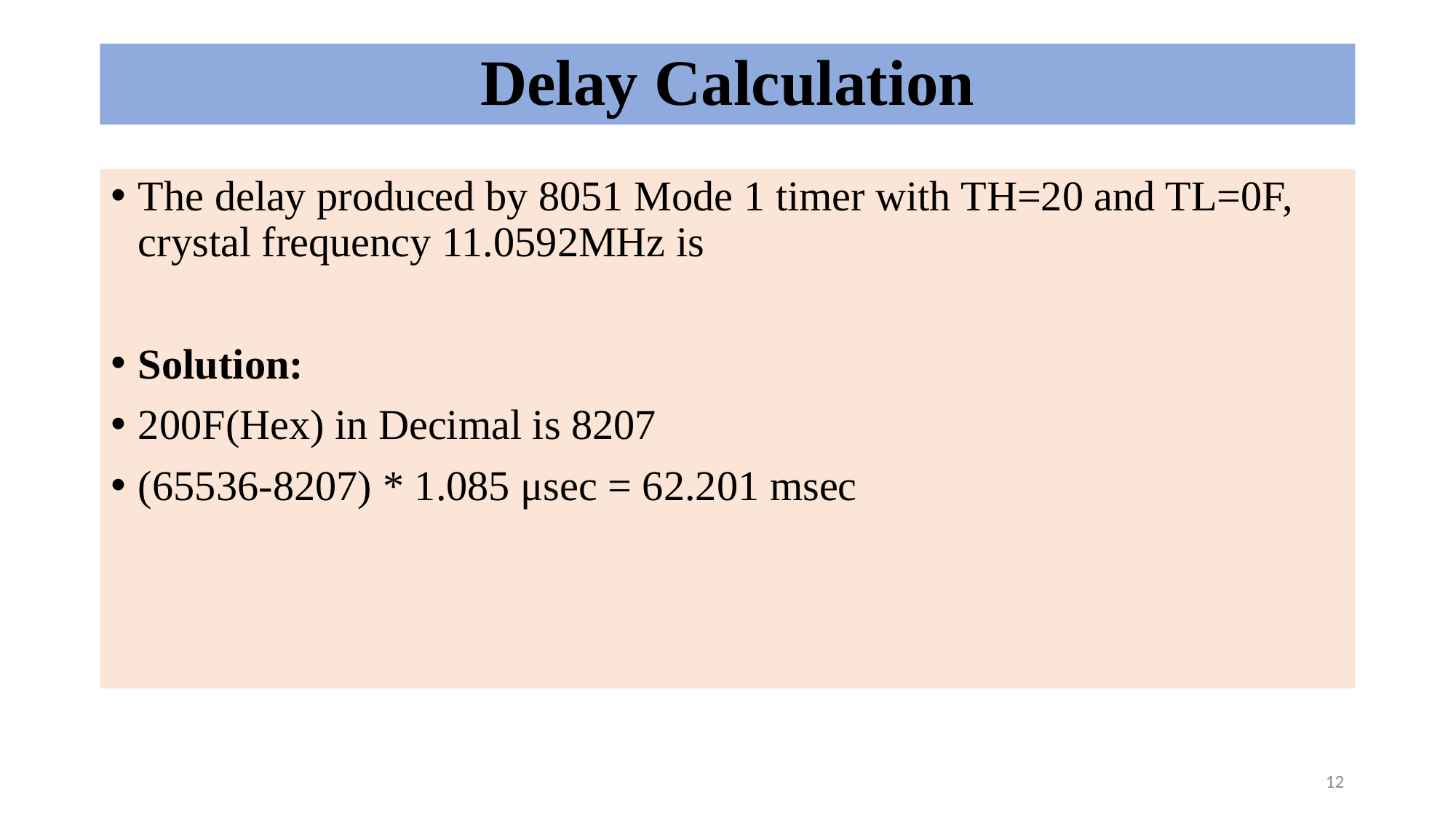

# Delay Calculation
The delay produced by 8051 Mode 1 timer with TH=20 and TL=0F, crystal frequency 11.0592MHz is

Solution:
200F(Hex) in Decimal is 8207
(65536-8207) * 1.085 μsec = 62.201 msec
12